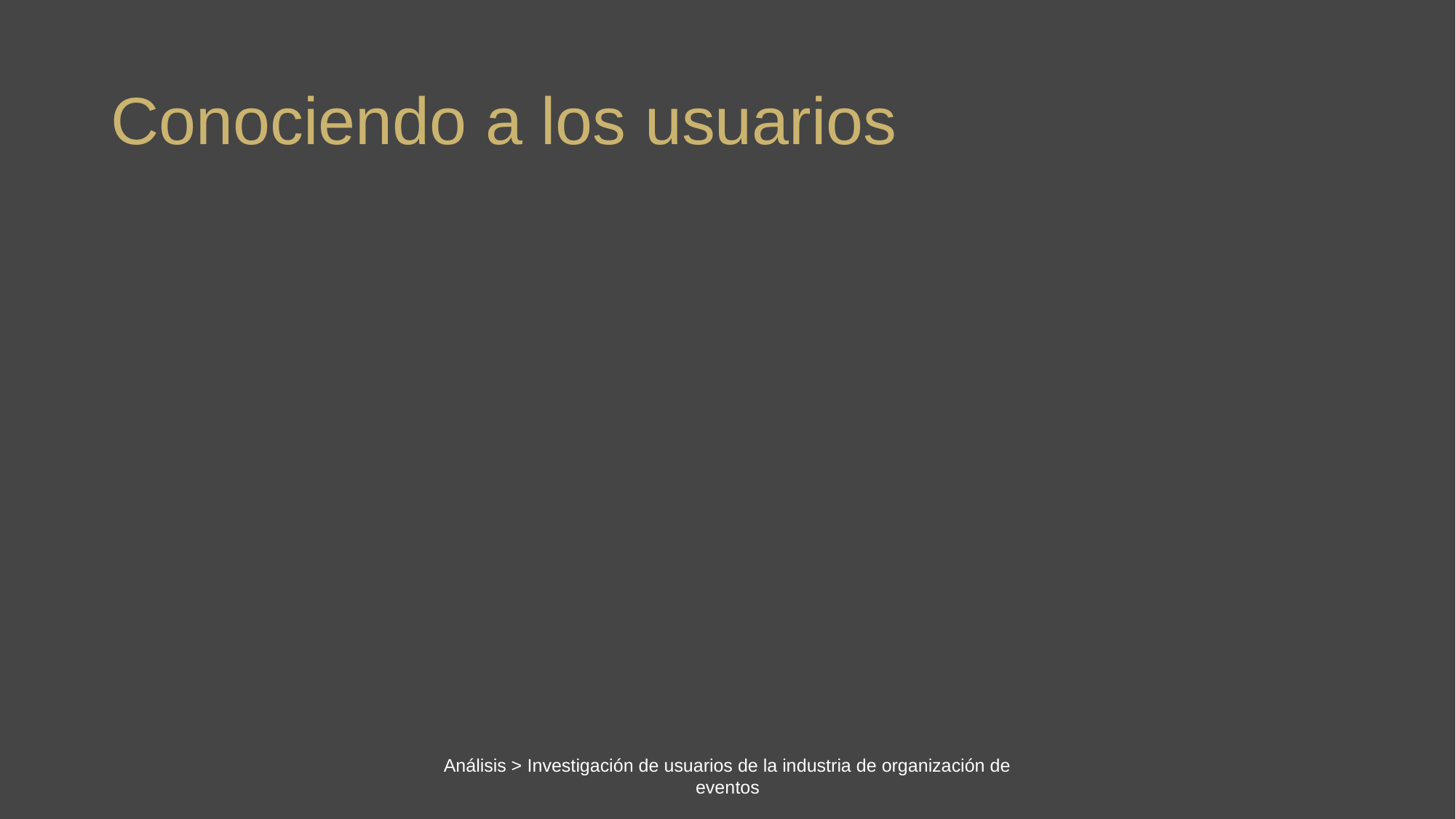

# Conociendo a los usuarios

Análisis > Investigación de usuarios de la industria de organización de eventos